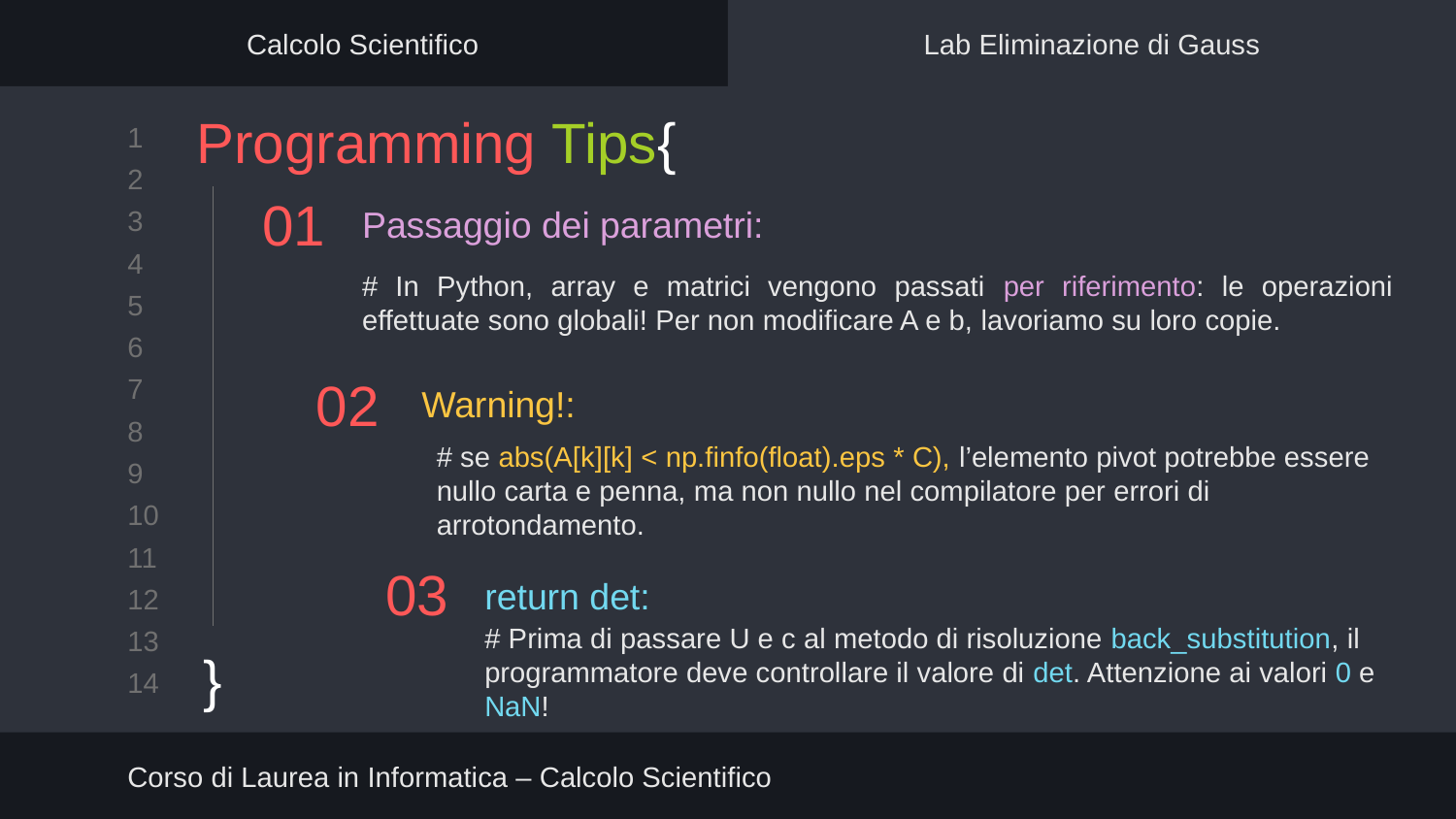

Calcolo Scientifico
Lab Eliminazione di Gauss
Programming Tips{
}
# 01
Passaggio dei parametri:
# In Python, array e matrici vengono passati per riferimento: le operazioni effettuate sono globali! Per non modificare A e b, lavoriamo su loro copie.
Warning!:
02
# se abs(A[k][k] < np.finfo(float).eps * C), l’elemento pivot potrebbe essere nullo carta e penna, ma non nullo nel compilatore per errori di arrotondamento.
03
return det:
# Prima di passare U e c al metodo di risoluzione back_substitution, il programmatore deve controllare il valore di det. Attenzione ai valori 0 e NaN!
Corso di Laurea in Informatica – Calcolo Scientifico